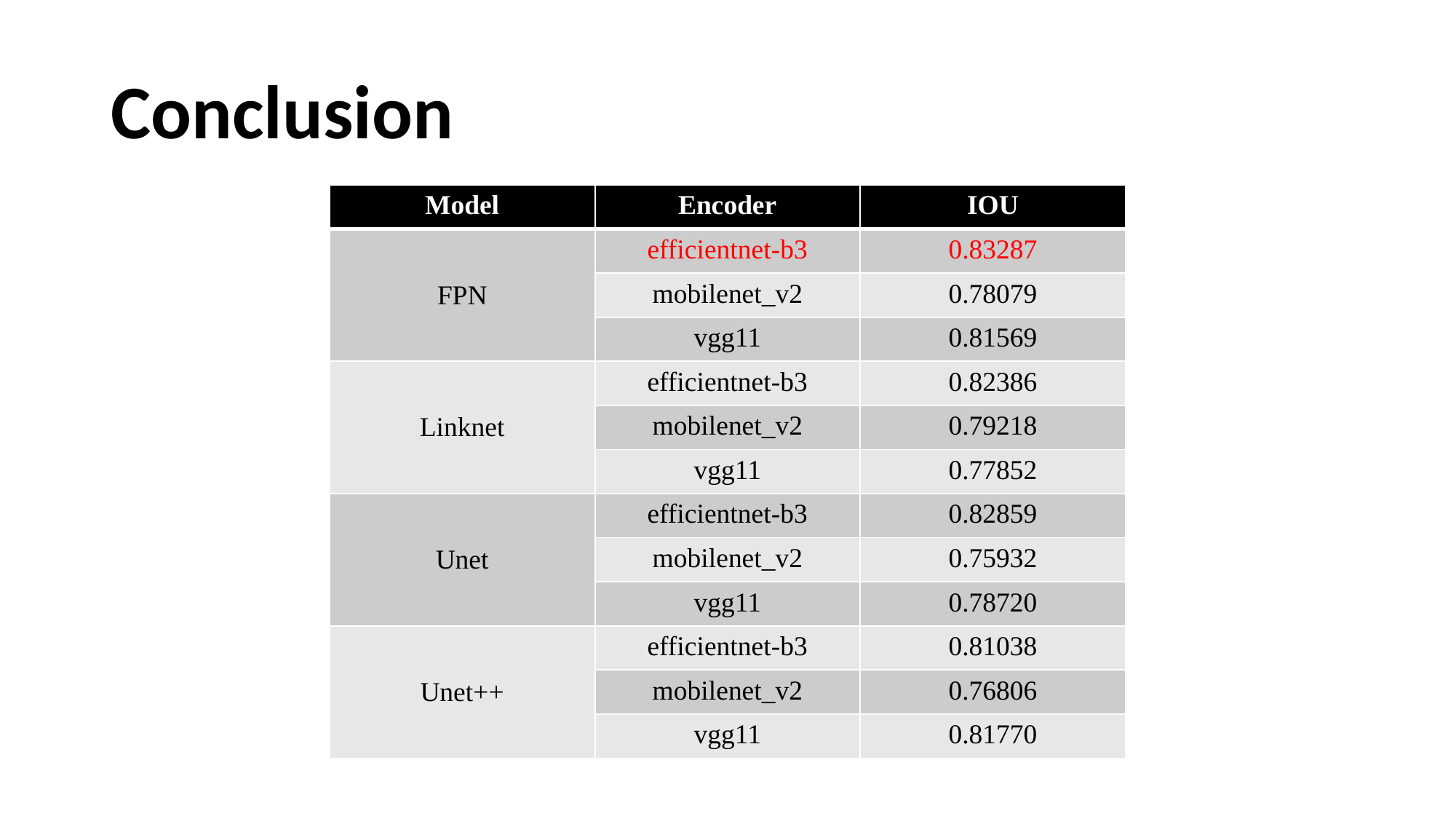

# Conclusion
| Model | Encoder | IOU |
| --- | --- | --- |
| FPN | efficientnet-b3 | 0.83287 |
|  | mobilenet\_v2 | 0.78079 |
|  | vgg11 | 0.81569 |
| Linknet | efficientnet-b3 | 0.82386 |
|  | mobilenet\_v2 | 0.79218 |
|  | vgg11 | 0.77852 |
| Unet | efficientnet-b3 | 0.82859 |
|  | mobilenet\_v2 | 0.75932 |
|  | vgg11 | 0.78720 |
| Unet++ | efficientnet-b3 | 0.81038 |
|  | mobilenet\_v2 | 0.76806 |
|  | vgg11 | 0.81770 |